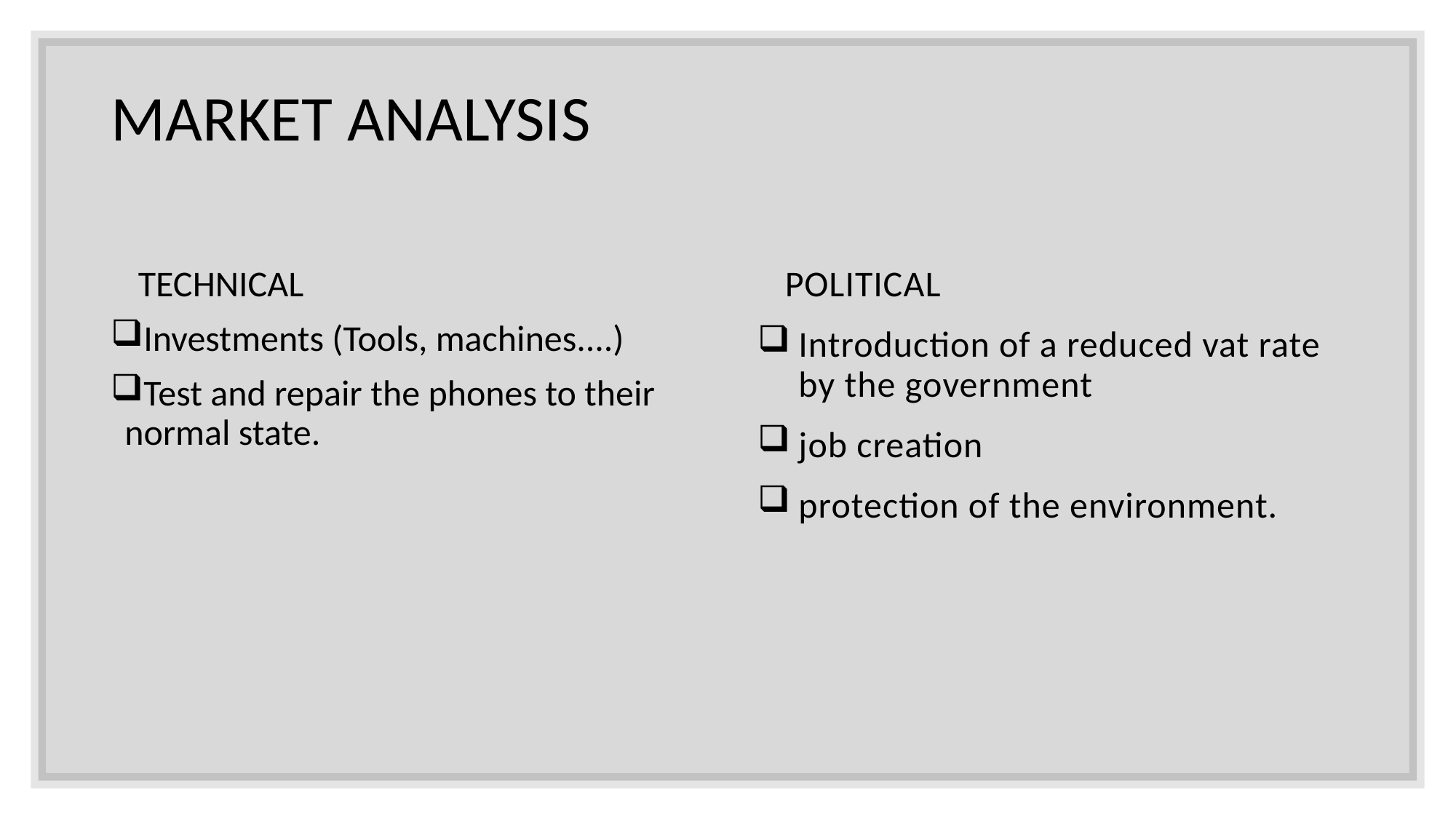

# MARKET ANALYSIS
Technical
Investments (Tools, machines....)
Test and repair the phones to their normal state.

Political
Introduction of a reduced vat rate by the government
job creation
protection of the environment.